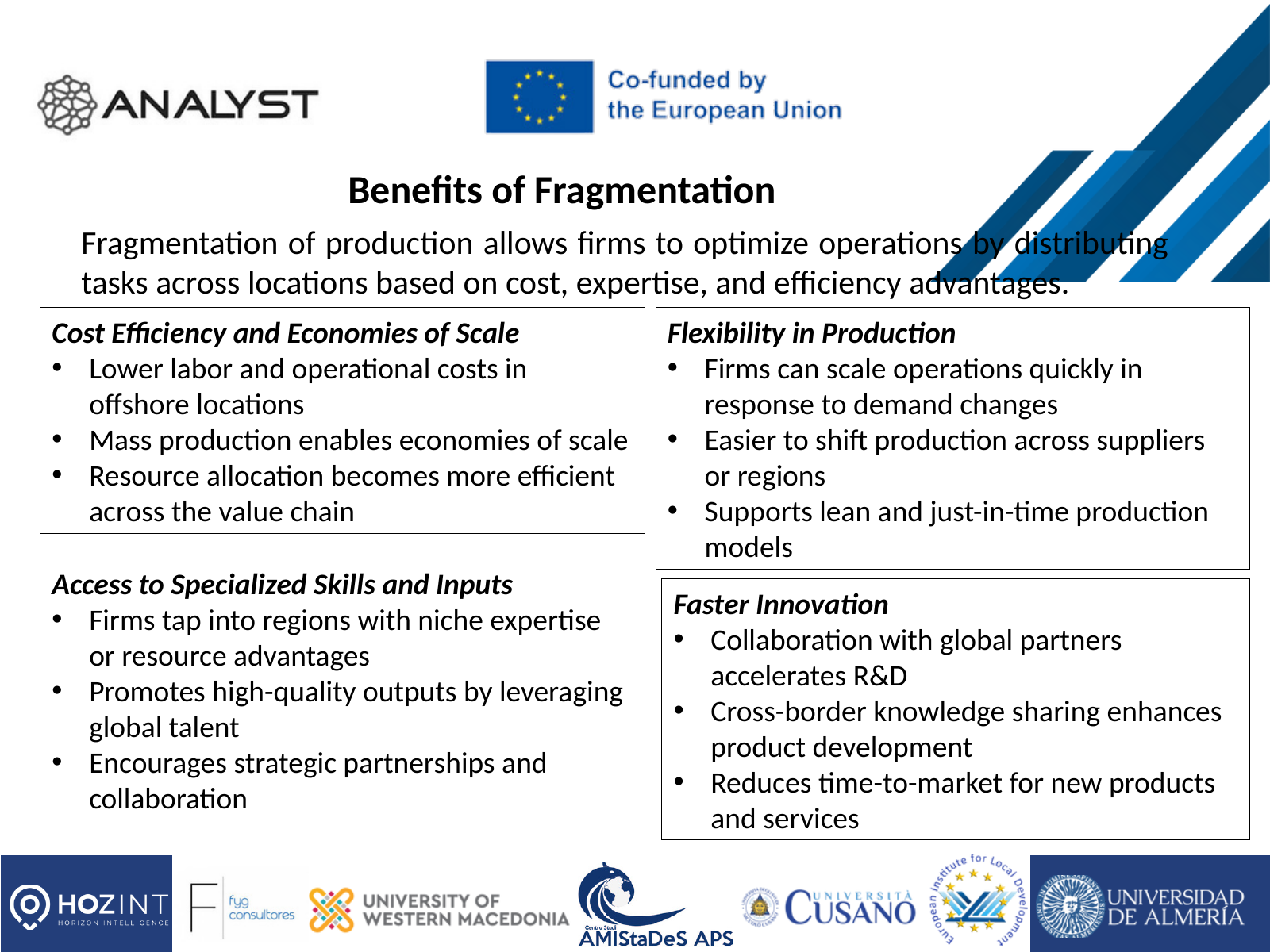

Benefits of Fragmentation
Fragmentation of production allows firms to optimize operations by distributing tasks across locations based on cost, expertise, and efficiency advantages.
Cost Efficiency and Economies of Scale
Lower labor and operational costs in offshore locations
Mass production enables economies of scale
Resource allocation becomes more efficient across the value chain
Flexibility in Production
Firms can scale operations quickly in response to demand changes
Easier to shift production across suppliers or regions
Supports lean and just-in-time production models
Access to Specialized Skills and Inputs
Firms tap into regions with niche expertise or resource advantages
Promotes high-quality outputs by leveraging global talent
Encourages strategic partnerships and collaboration
Faster Innovation
Collaboration with global partners accelerates R&D
Cross-border knowledge sharing enhances product development
Reduces time-to-market for new products and services